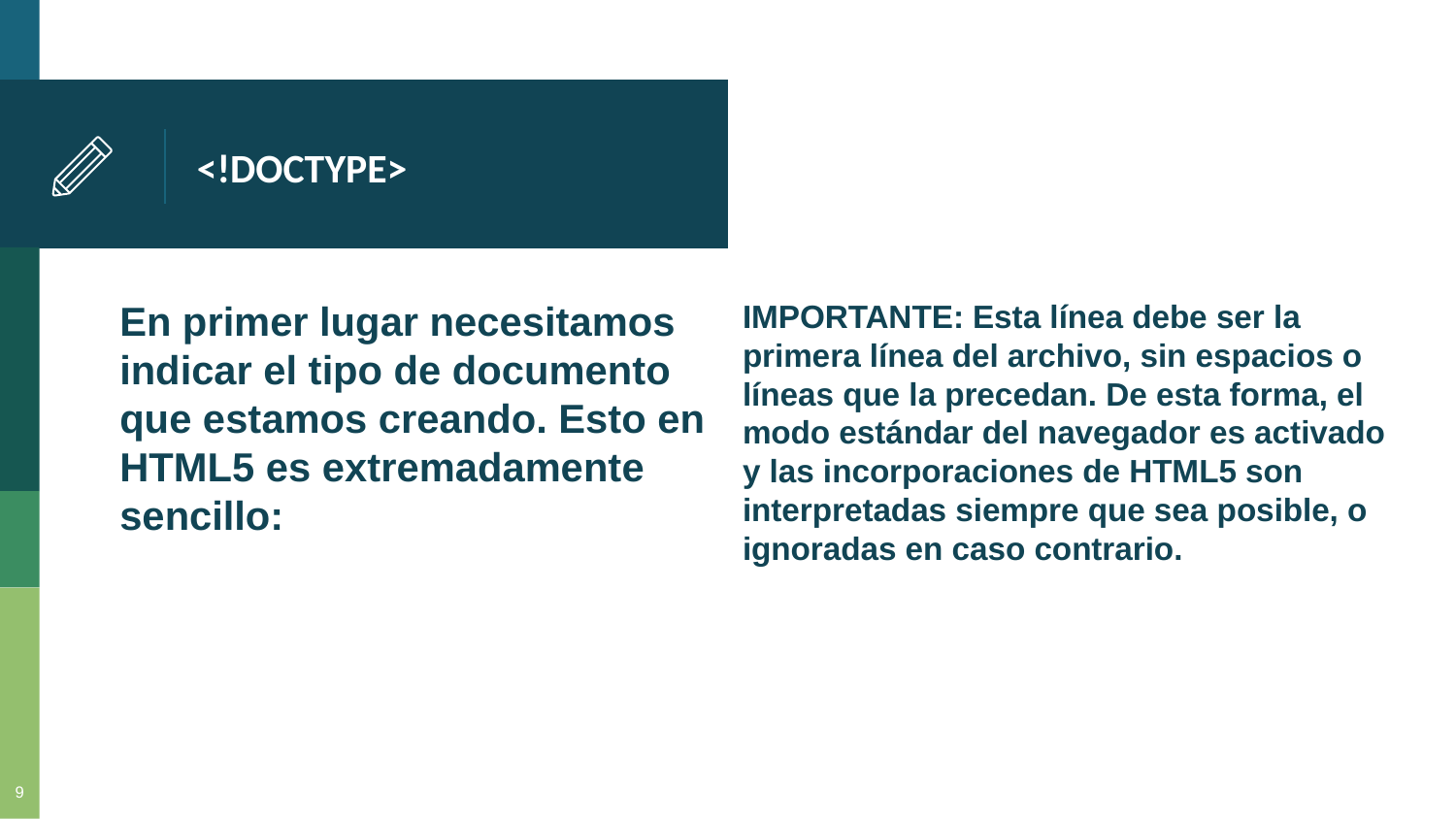

# <!DOCTYPE>

En primer lugar necesitamos indicar el tipo de documento que estamos creando. Esto en HTML5 es extremadamente sencillo:
IMPORTANTE: Esta línea debe ser la primera línea del archivo, sin espacios o líneas que la precedan. De esta forma, el modo estándar del navegador es activado y las incorporaciones de HTML5 son interpretadas siempre que sea posible, o ignoradas en caso contrario.
9